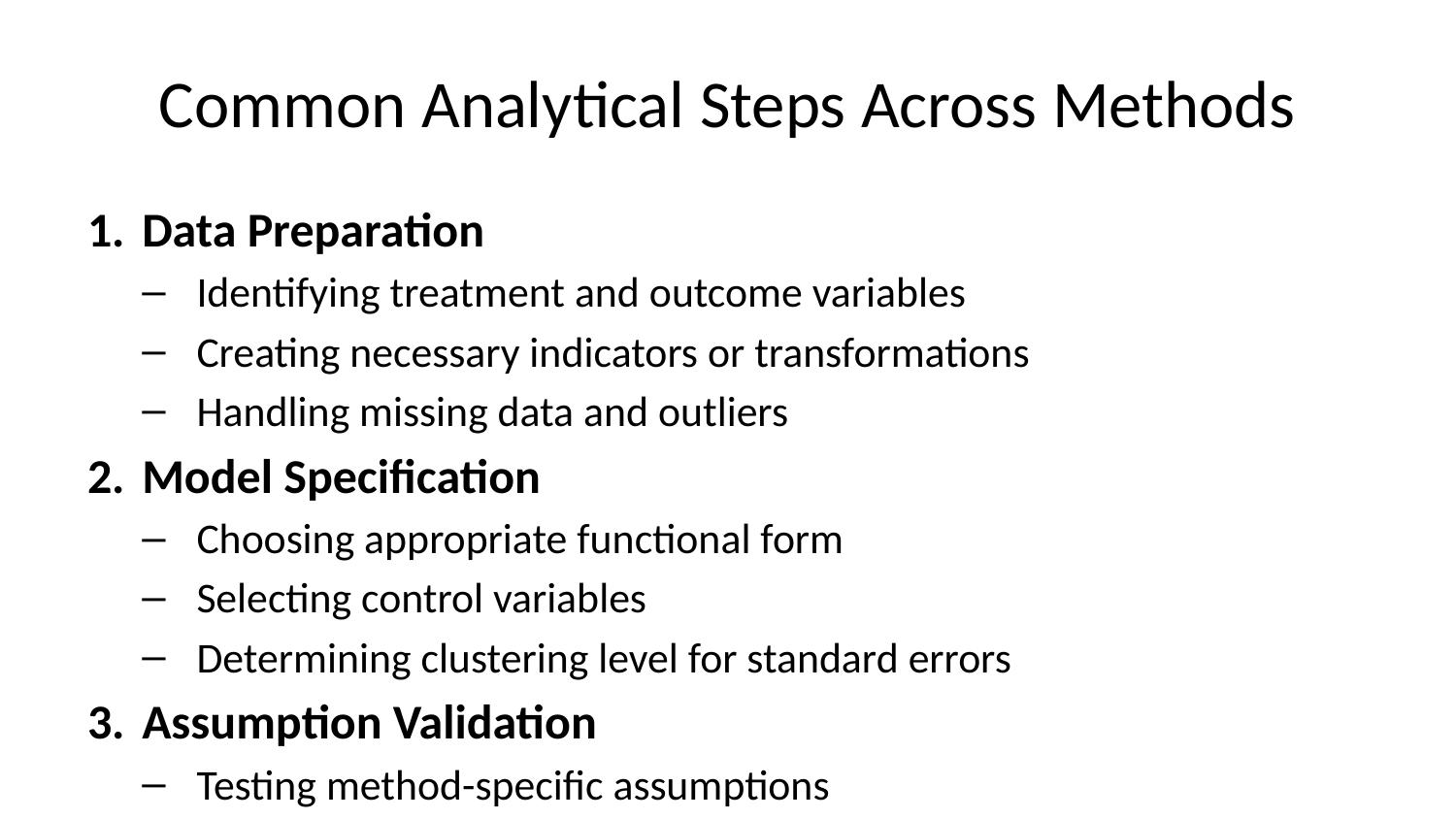

# Common Analytical Steps Across Methods
Data Preparation
Identifying treatment and outcome variables
Creating necessary indicators or transformations
Handling missing data and outliers
Model Specification
Choosing appropriate functional form
Selecting control variables
Determining clustering level for standard errors
Assumption Validation
Testing method-specific assumptions
Assessing threats to validity
Examining balance or pre-trends
Robustness Checks
Alternative specifications
Placebo tests
Subsample analysis
Interpretation
Statistical vs. practical significance
Population to which results apply
Policy implications